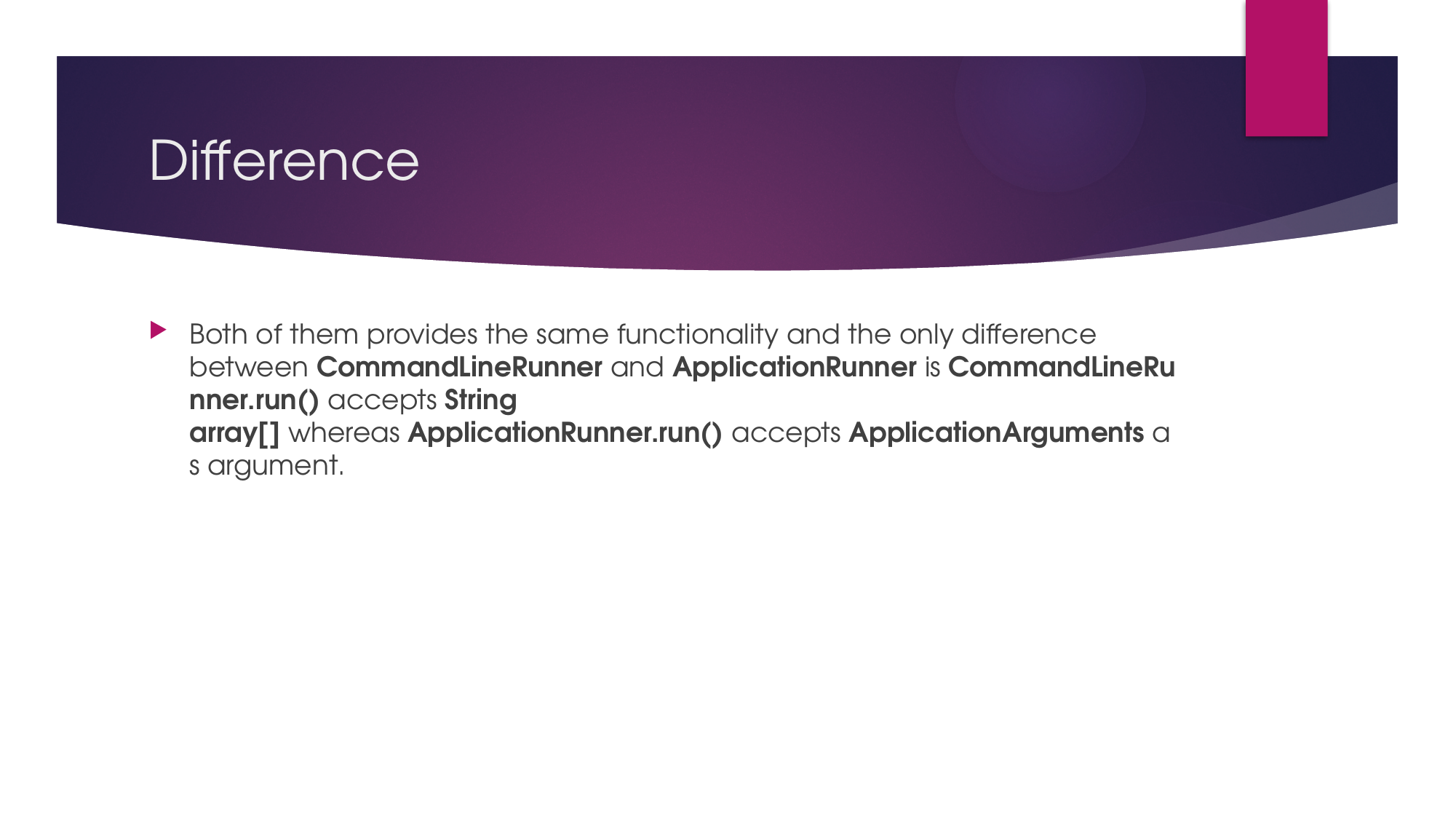

# Difference
Both of them provides the same functionality and the only difference between CommandLineRunner and ApplicationRunner is CommandLineRunner.run() accepts String array[] whereas ApplicationRunner.run() accepts ApplicationArguments as argument.